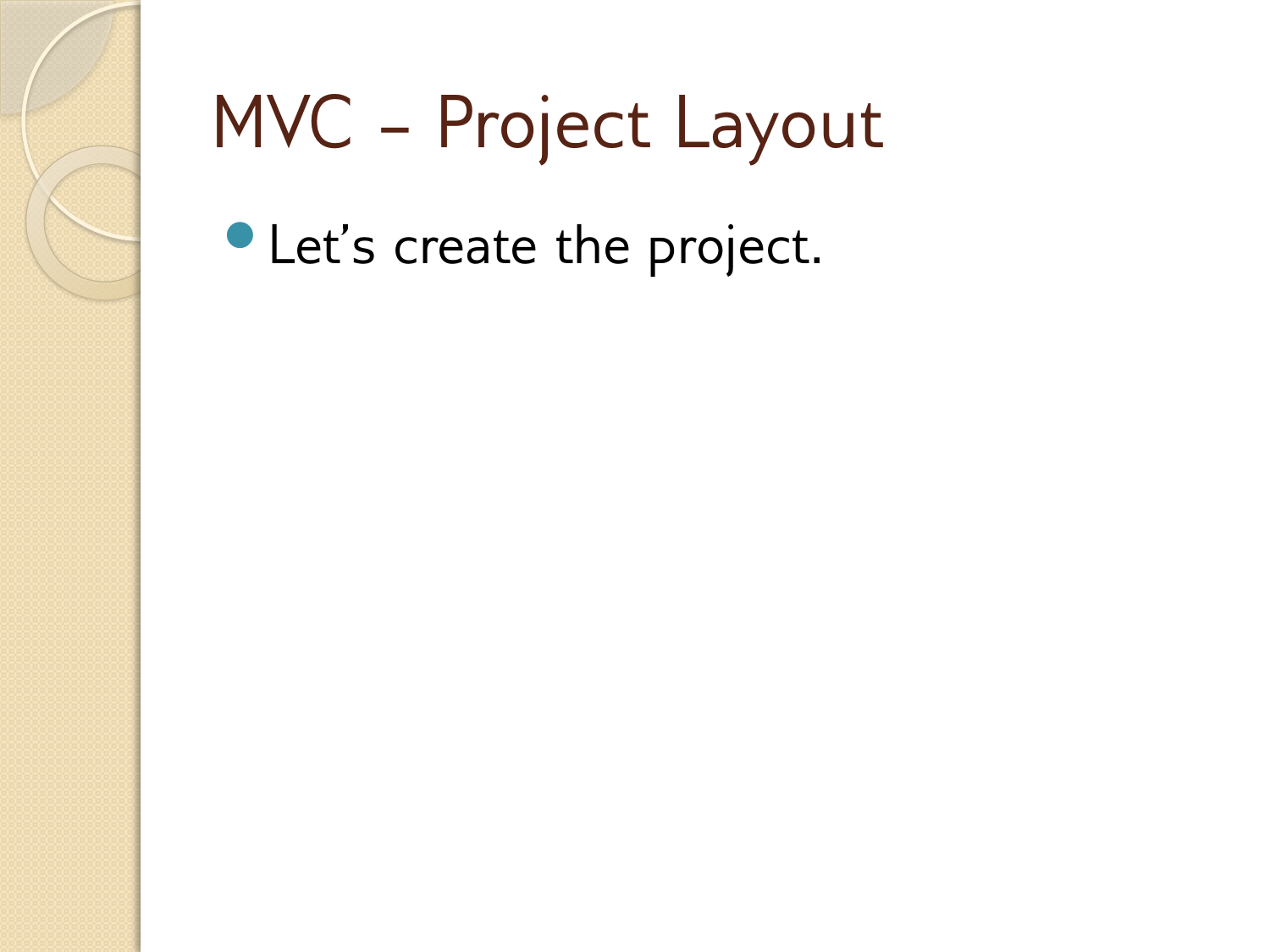

# MVC – Project Layout
Let’s create the project.